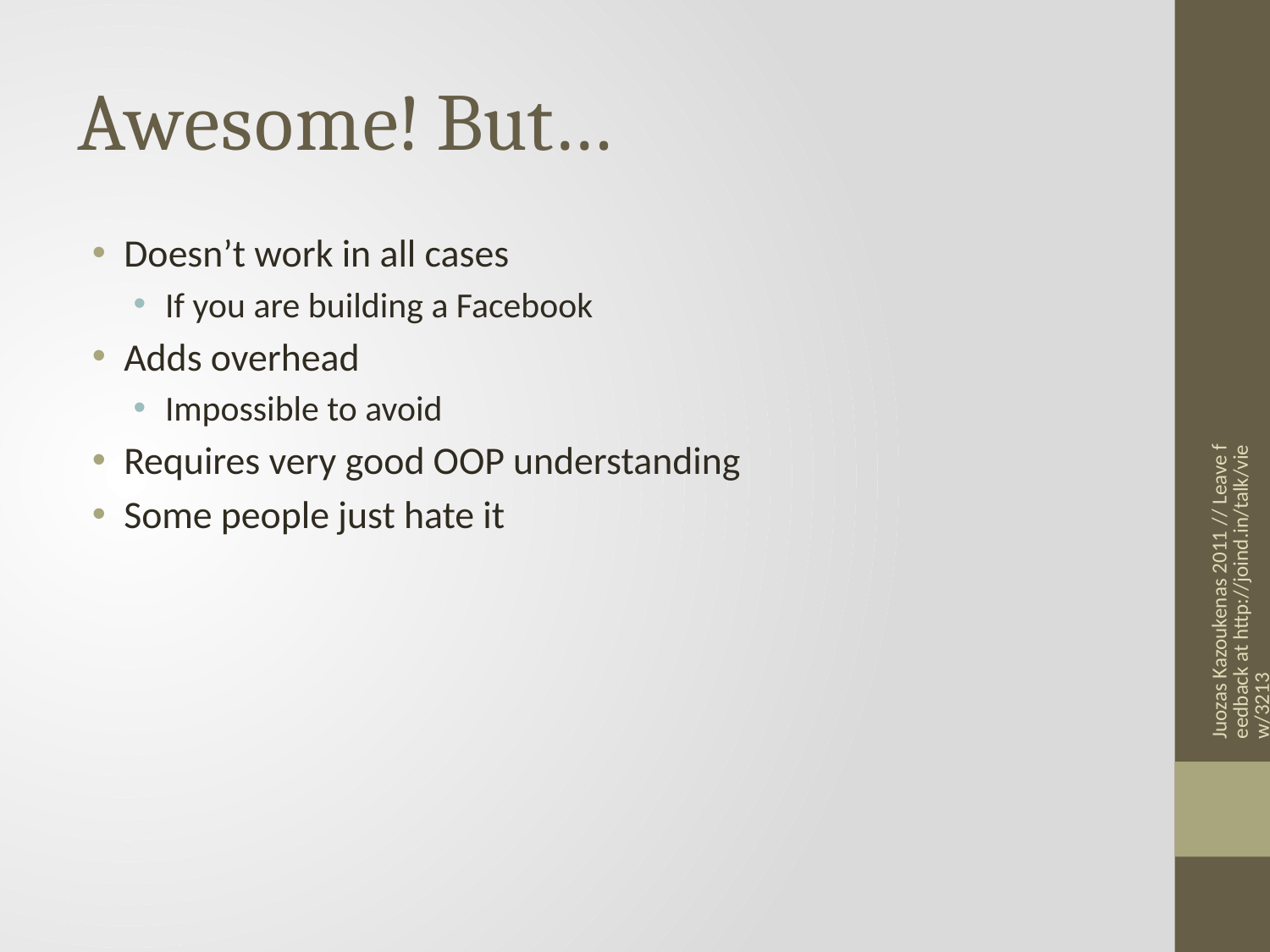

# Awesome! But…
Doesn’t work in all cases
If you are building a Facebook
Adds overhead
Impossible to avoid
Requires very good OOP understanding
Some people just hate it
Juozas Kazoukenas 2011 // Leave feedback at http://joind.in/talk/view/3213